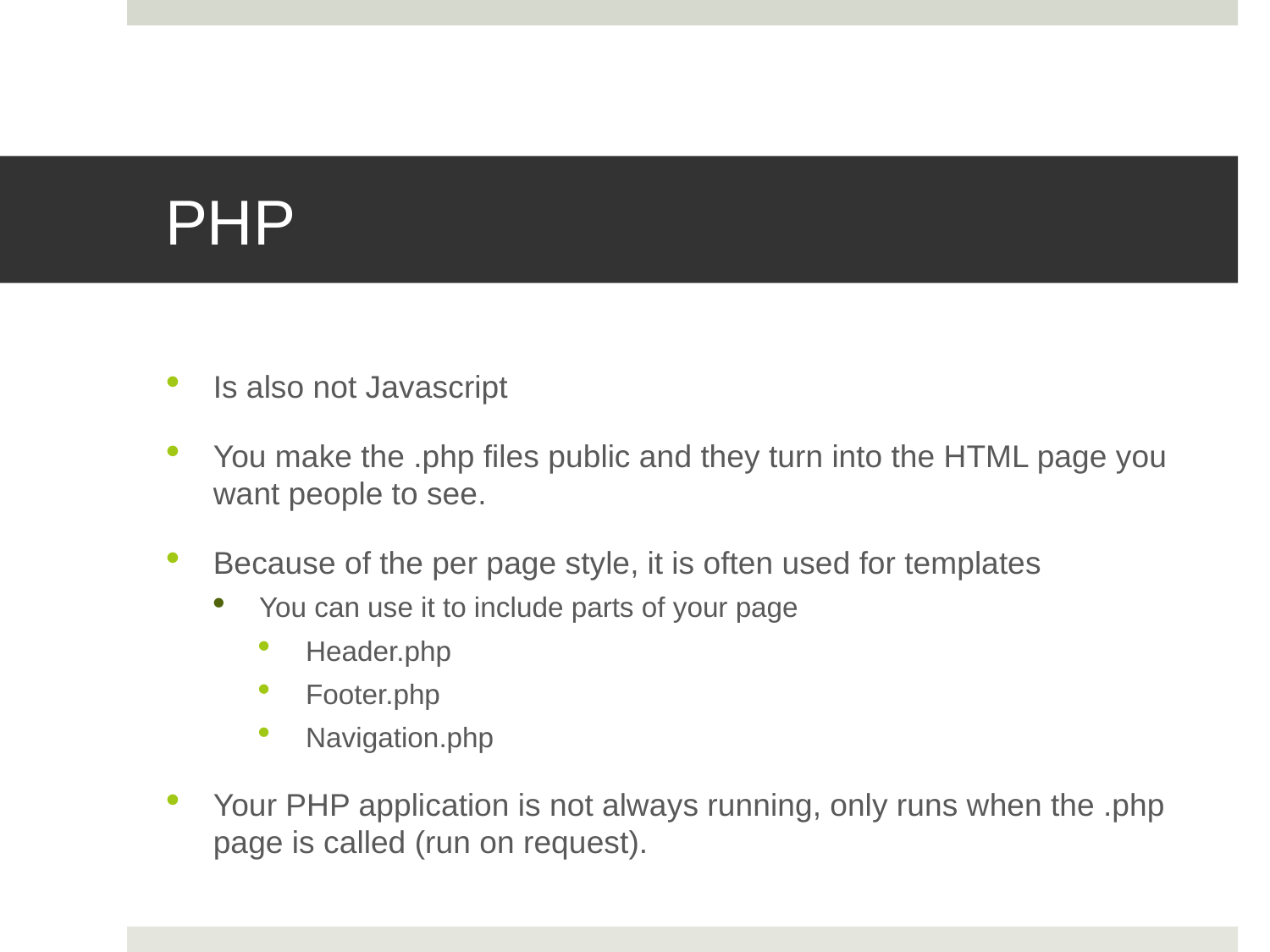

# PHP
Is also not Javascript
You make the .php files public and they turn into the HTML page you want people to see.
Because of the per page style, it is often used for templates
You can use it to include parts of your page
Header.php
Footer.php
Navigation.php
Your PHP application is not always running, only runs when the .php page is called (run on request).